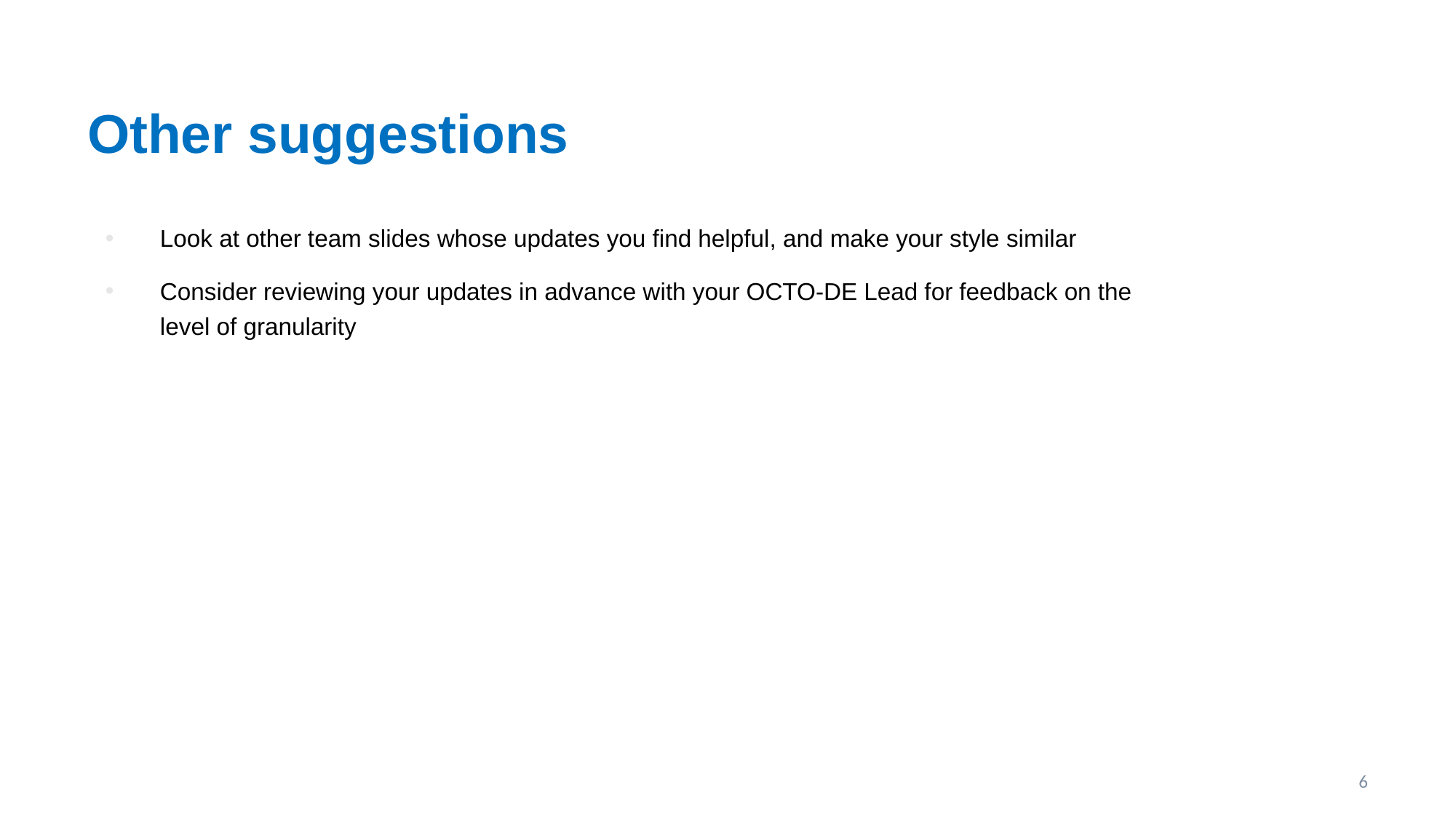

# Other suggestions
Look at other team slides whose updates you find helpful, and make your style similar
Consider reviewing your updates in advance with your OCTO-DE Lead for feedback on the level of granularity
6